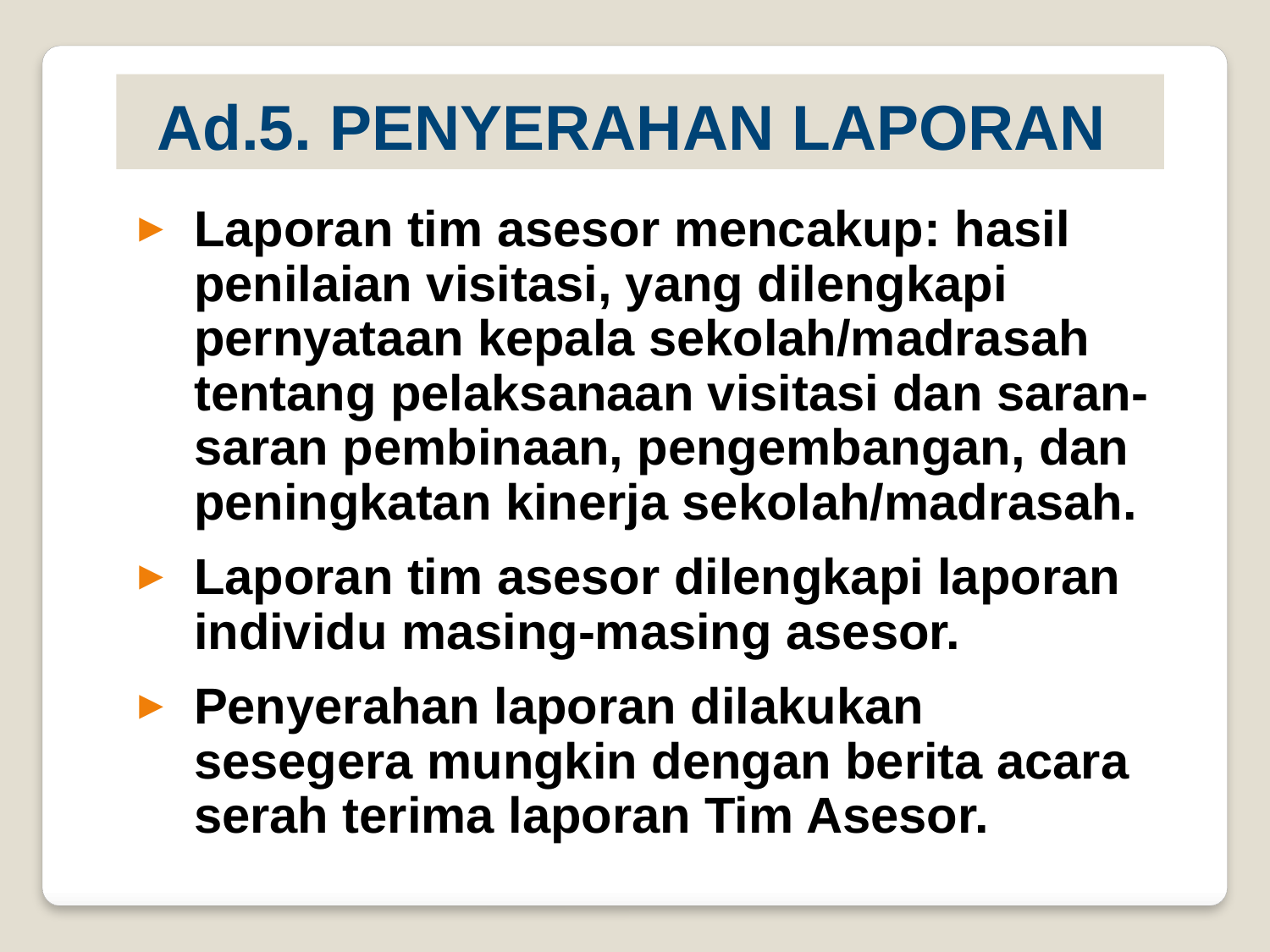

Ad.5. PENYERAHAN LAPORAN
Laporan tim asesor mencakup: hasil penilaian visitasi, yang dilengkapi pernyataan kepala sekolah/madrasah tentang pelaksanaan visitasi dan saran-saran pembinaan, pengembangan, dan peningkatan kinerja sekolah/madrasah.
Laporan tim asesor dilengkapi laporan individu masing-masing asesor.
Penyerahan laporan dilakukan sesegera mungkin dengan berita acara serah terima laporan Tim Asesor.